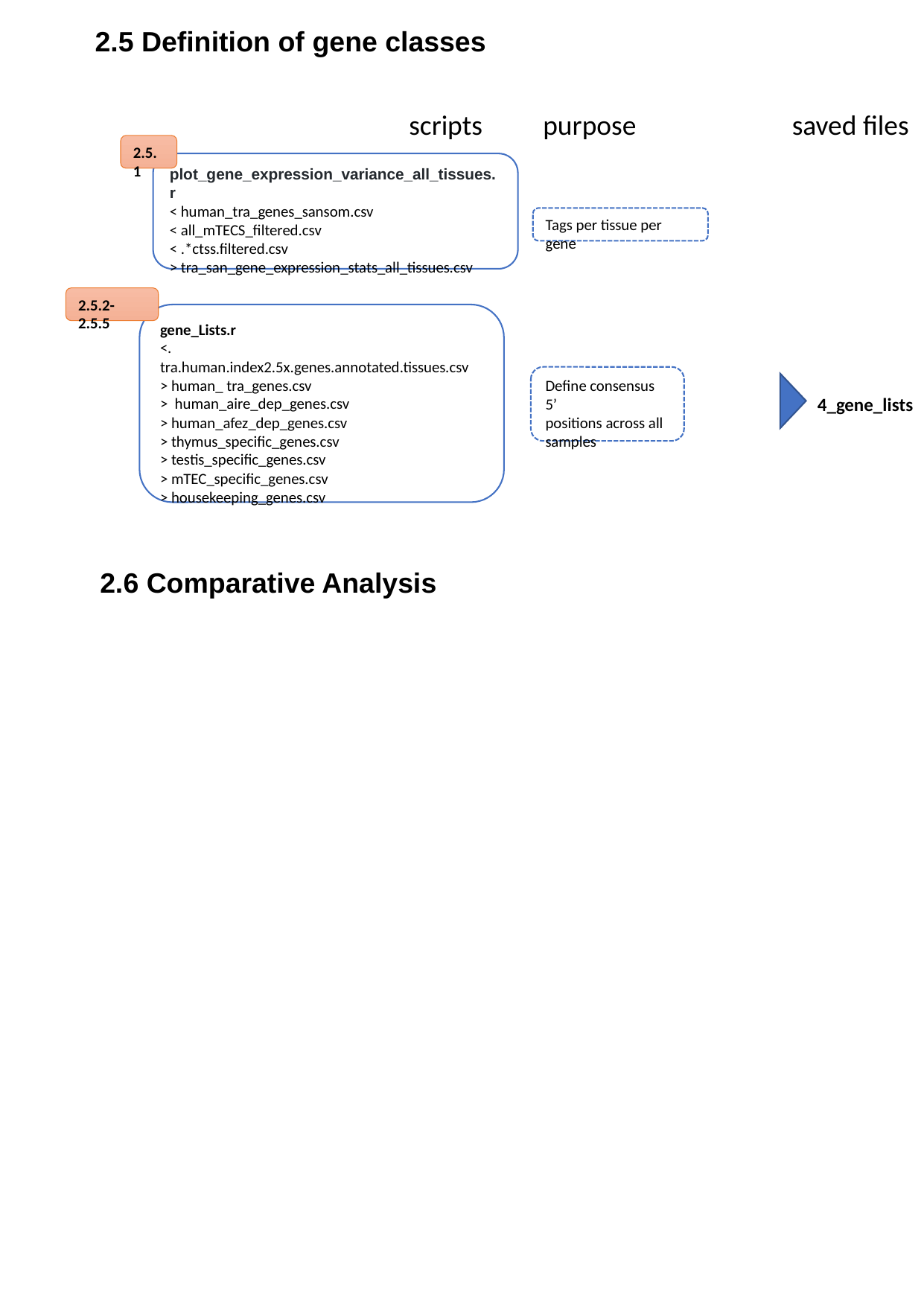

2.5 Definition of gene classes
scripts
purpose
saved files
2.5.1
plot_gene_expression_variance_all_tissues.r
< human_tra_genes_sansom.csv
< all_mTECS_filtered.csv
< .*ctss.filtered.csv
> tra_san_gene_expression_stats_all_tissues.csv
Tags per tissue per gene
2.5.2-2.5.5
gene_Lists.r
<. tra.human.index2.5x.genes.annotated.tissues.csv
> human_ tra_genes.csv
>  human_aire_dep_genes.csv
> human_afez_dep_genes.csv
> thymus_specific_genes.csv
> testis_specific_genes.csv
> mTEC_specific_genes.csv
> housekeeping_genes.csv
Define consensus 5’
positions across all
samples
4_gene_lists

2.6 Comparative Analysis